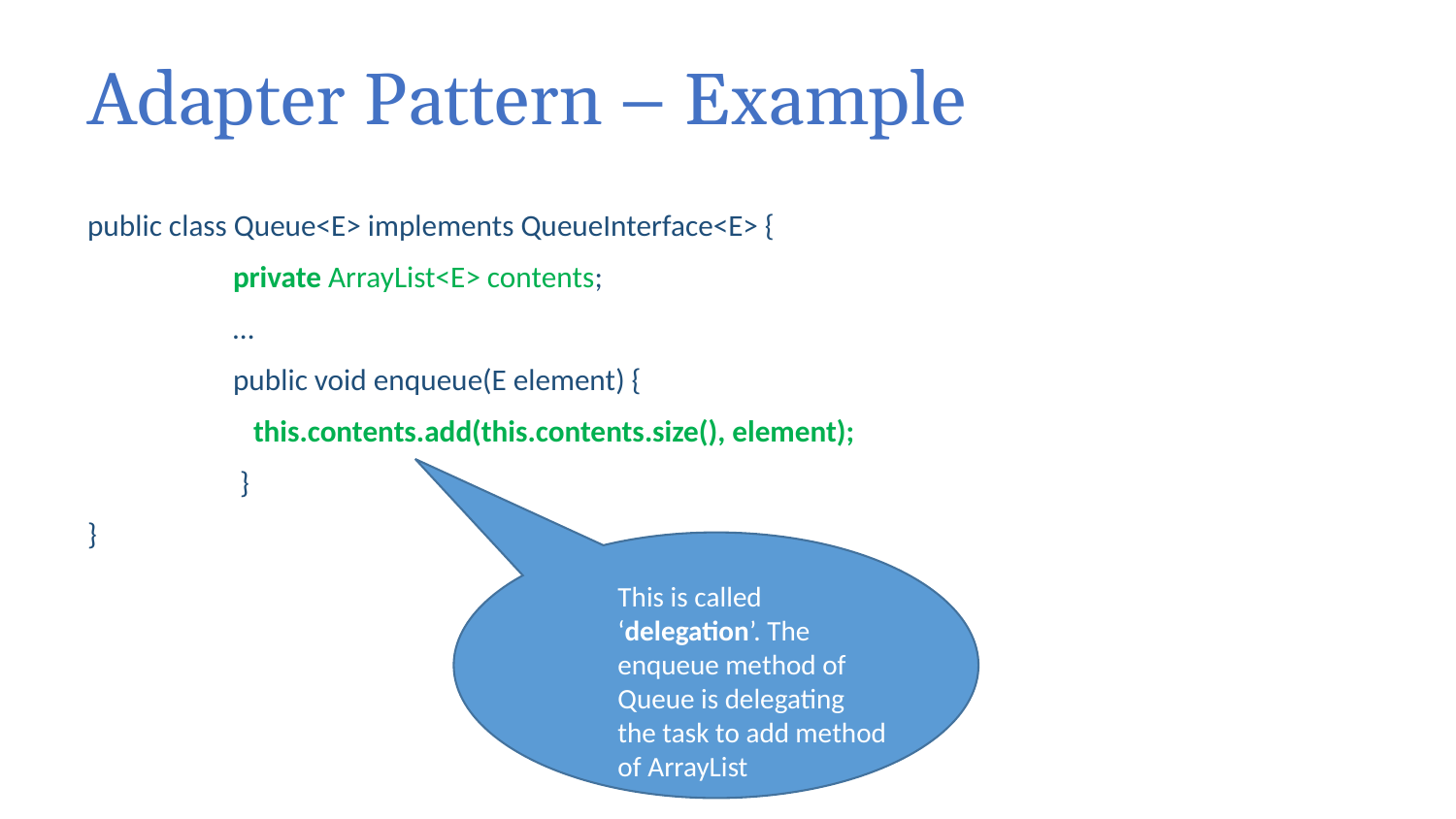

# Adapter Pattern – Example
public class Queue<E> implements QueueInterface<E> {
	private ArrayList<E> contents;
	…
 	public void enqueue(E element) {
   	   this.contents.add(this.contents.size(), element);
 	 }
}

This is called ‘delegation’. The enqueue method of Queue is delegating the task to add method of ArrayList